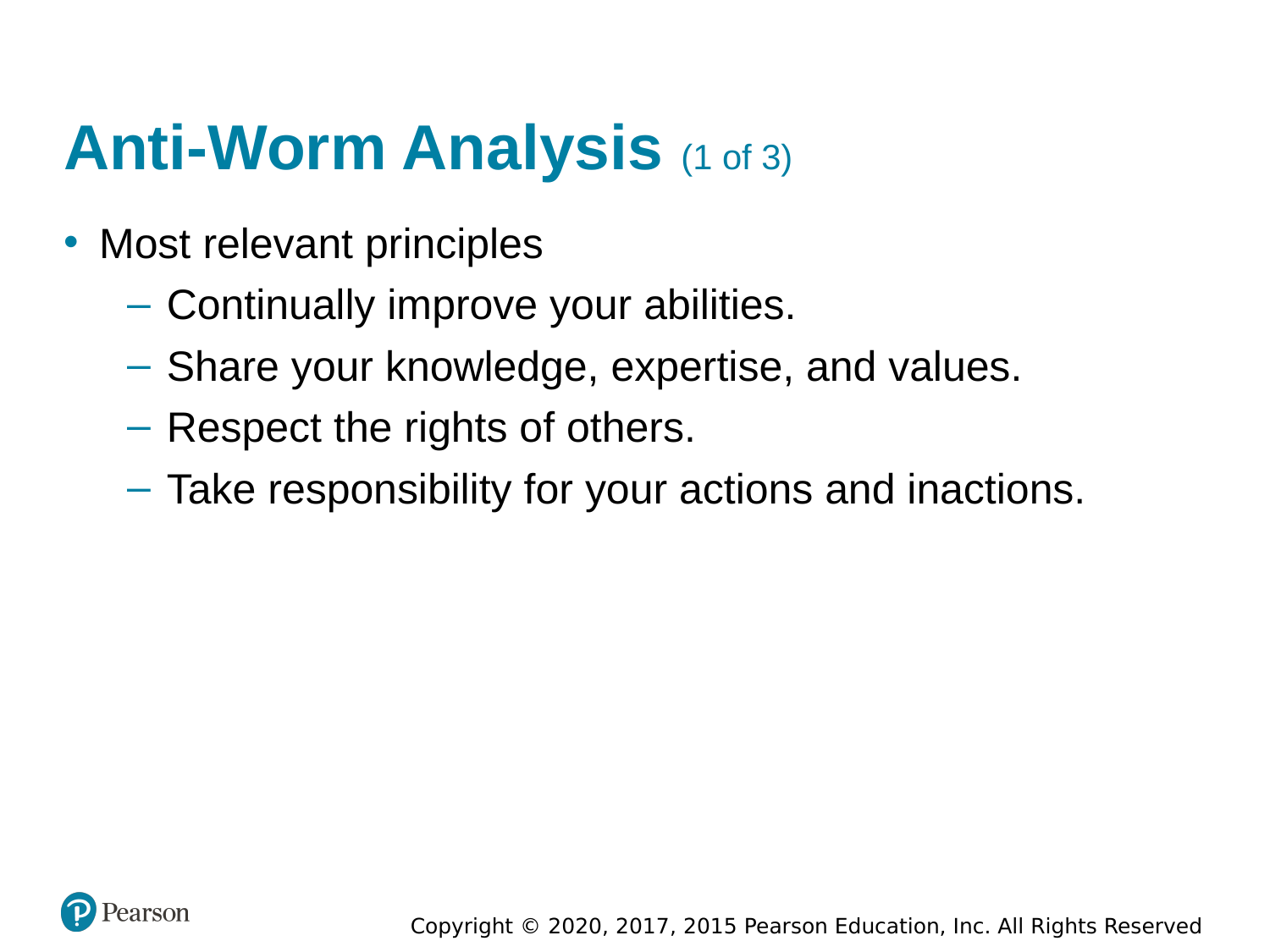

# Anti-Worm Analysis (1 of 3)
Most relevant principles
Continually improve your abilities.
Share your knowledge, expertise, and values.
Respect the rights of others.
Take responsibility for your actions and inactions.